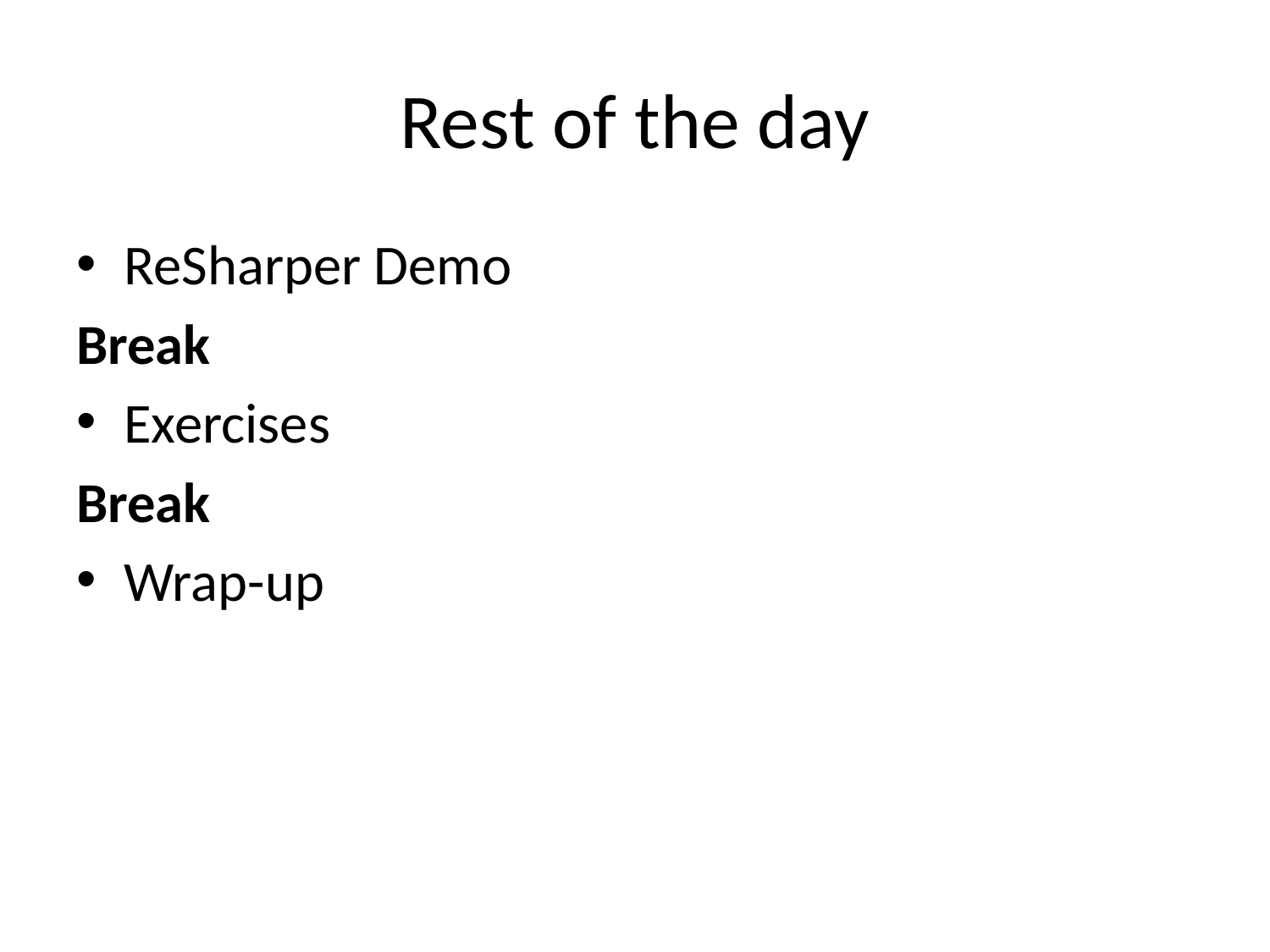

# Rest of the day
ReSharper Demo
Break
Exercises
Break
Wrap-up